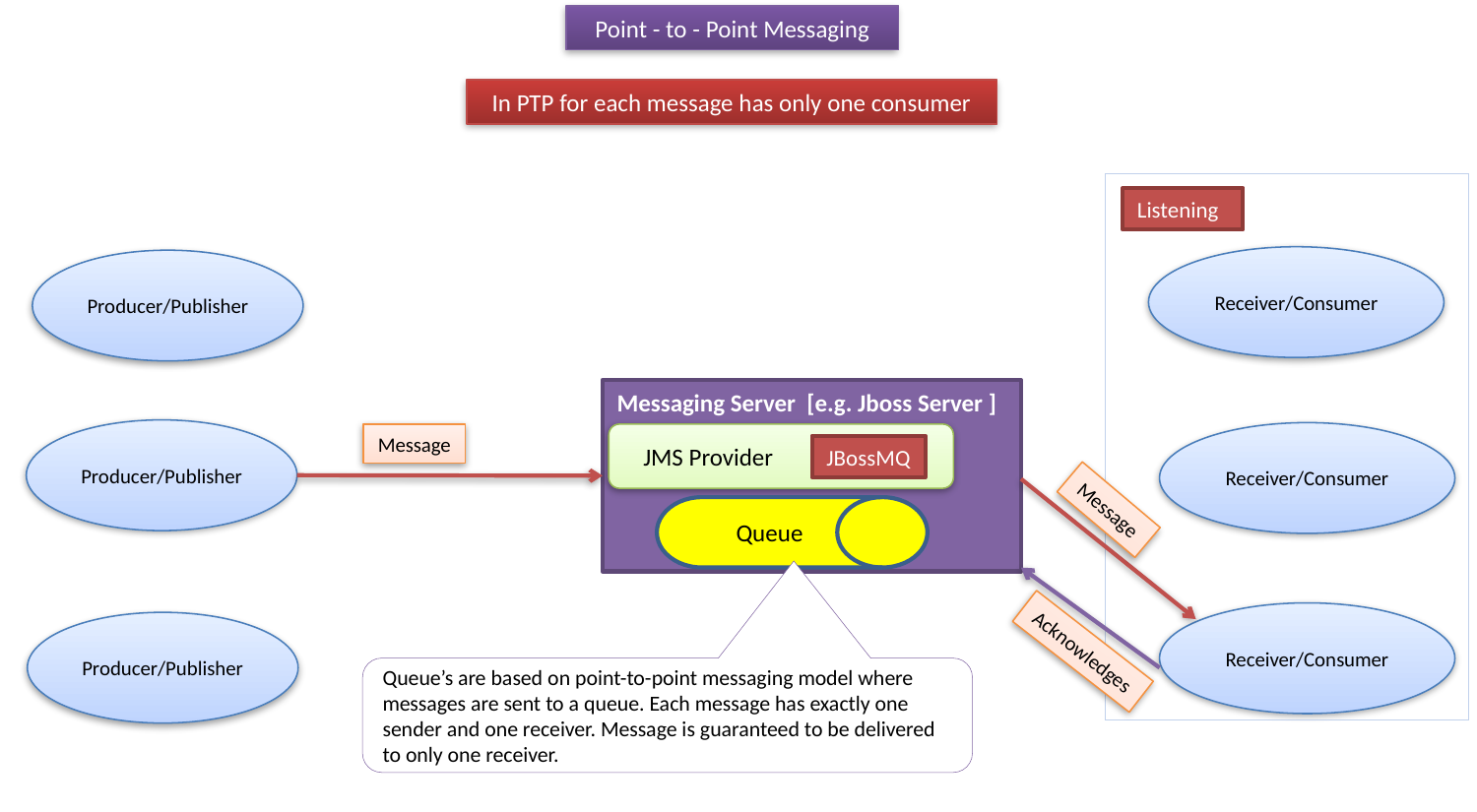

Point - to - Point Messaging

In PTP for each message has only one consumer

Listening
Receiver/Consumer
Producer/Publisher
Messaging Server  [e.g. Jboss Server ]

Producer/Publisher
Receiver/Consumer
Message
   JMS Provider
JBossMQ
Message
Queue
Receiver/Consumer
Producer/Publisher
Acknowledges
Queue’s are based on point-to-point messaging model where messages are sent to a queue. Each message has exactly one sender and one receiver. Message is guaranteed to be delivered to only one receiver.